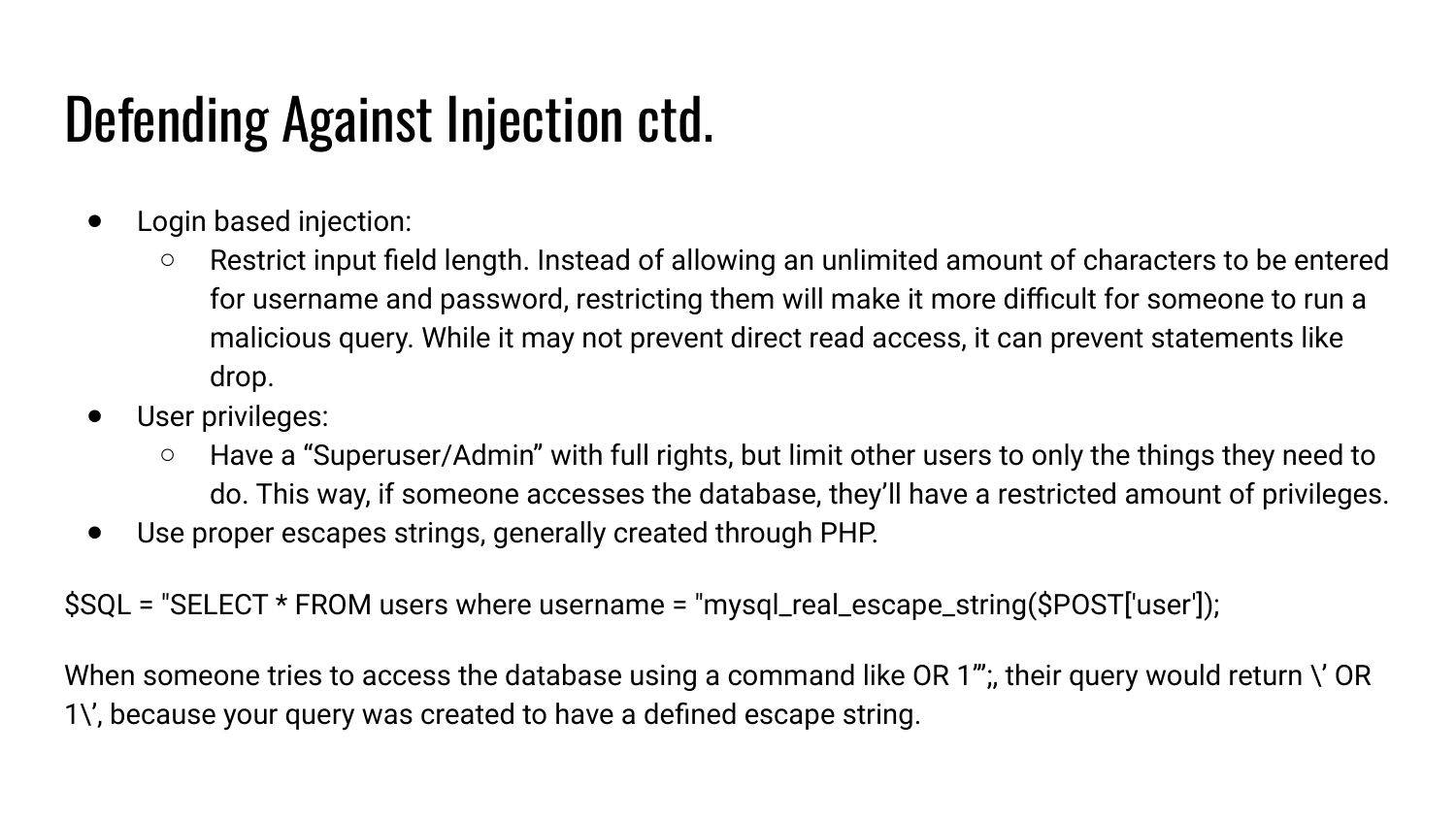

# Defending Against Injection ctd.
Login based injection:
Restrict input field length. Instead of allowing an unlimited amount of characters to be entered for username and password, restricting them will make it more difficult for someone to run a malicious query. While it may not prevent direct read access, it can prevent statements like drop.
User privileges:
Have a “Superuser/Admin” with full rights, but limit other users to only the things they need to do. This way, if someone accesses the database, they’ll have a restricted amount of privileges.
Use proper escapes strings, generally created through PHP.
$SQL = "SELECT * FROM users where username = "mysql_real_escape_string($POST['user']);
When someone tries to access the database using a command like OR 1’”;, their query would return \’ OR 1\’, because your query was created to have a defined escape string.